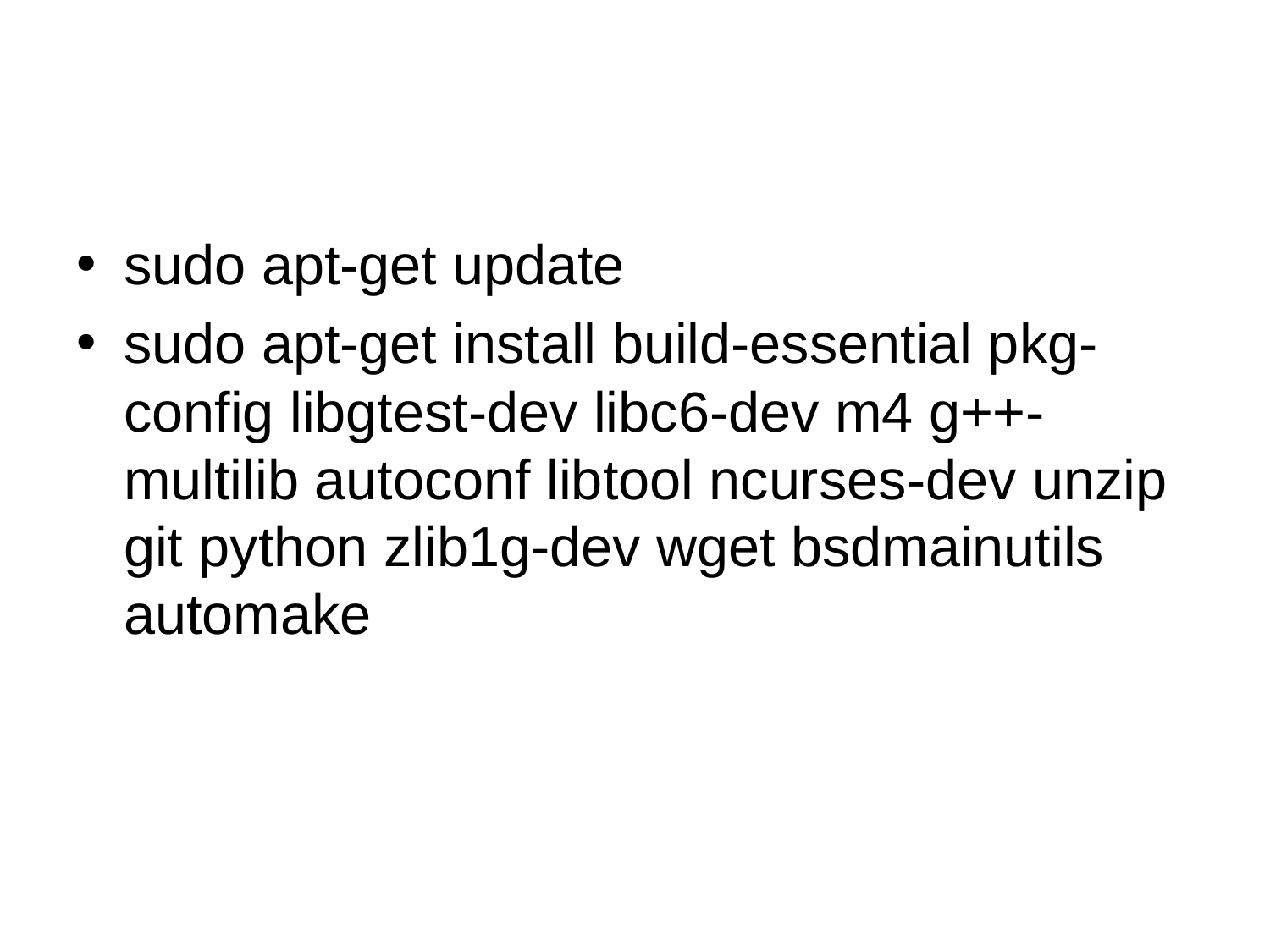

#
sudo apt-get update
sudo apt-get install build-essential pkg-config libgtest-dev libc6-dev m4 g++-multilib autoconf libtool ncurses-dev unzip git python zlib1g-dev wget bsdmainutils automake